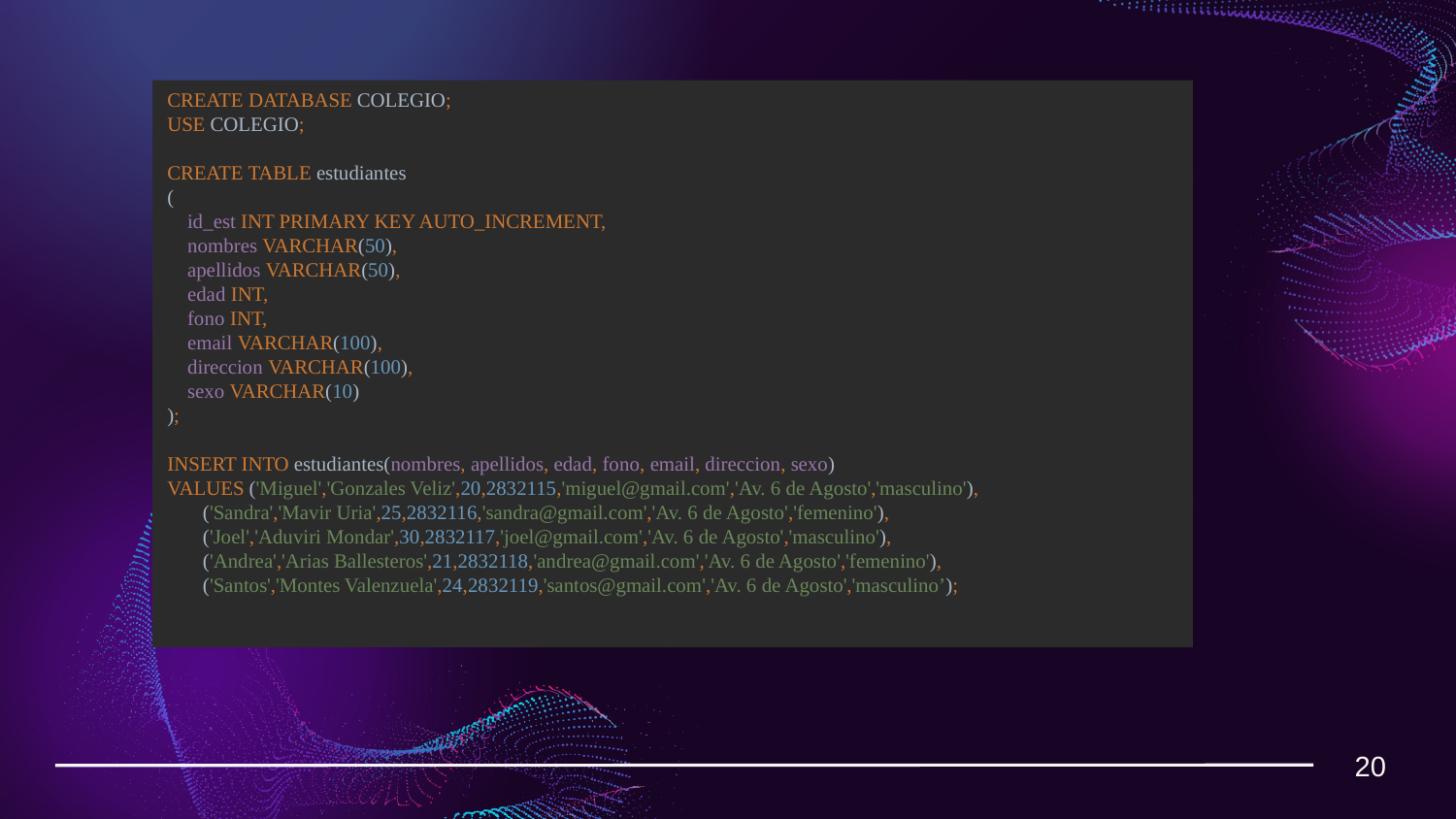

CREATE DATABASE COLEGIO;
USE COLEGIO;
CREATE TABLE estudiantes
(
    id_est INT PRIMARY KEY AUTO_INCREMENT,
    nombres VARCHAR(50),
    apellidos VARCHAR(50),
    edad INT,
    fono INT,
    email VARCHAR(100),
    direccion VARCHAR(100),
    sexo VARCHAR(10)
);
INSERT INTO estudiantes(nombres, apellidos, edad, fono, email, direccion, sexo)
VALUES ('Miguel','Gonzales Veliz',20,2832115,'miguel@gmail.com','Av. 6 de Agosto','masculino'),
       ('Sandra','Mavir Uria',25,2832116,'sandra@gmail.com','Av. 6 de Agosto','femenino'),
       ('Joel','Aduviri Mondar',30,2832117,'joel@gmail.com','Av. 6 de Agosto','masculino'),
       ('Andrea','Arias Ballesteros',21,2832118,'andrea@gmail.com','Av. 6 de Agosto','femenino'),
       ('Santos','Montes Valenzuela',24,2832119,'santos@gmail.com','Av. 6 de Agosto','masculino’);

20